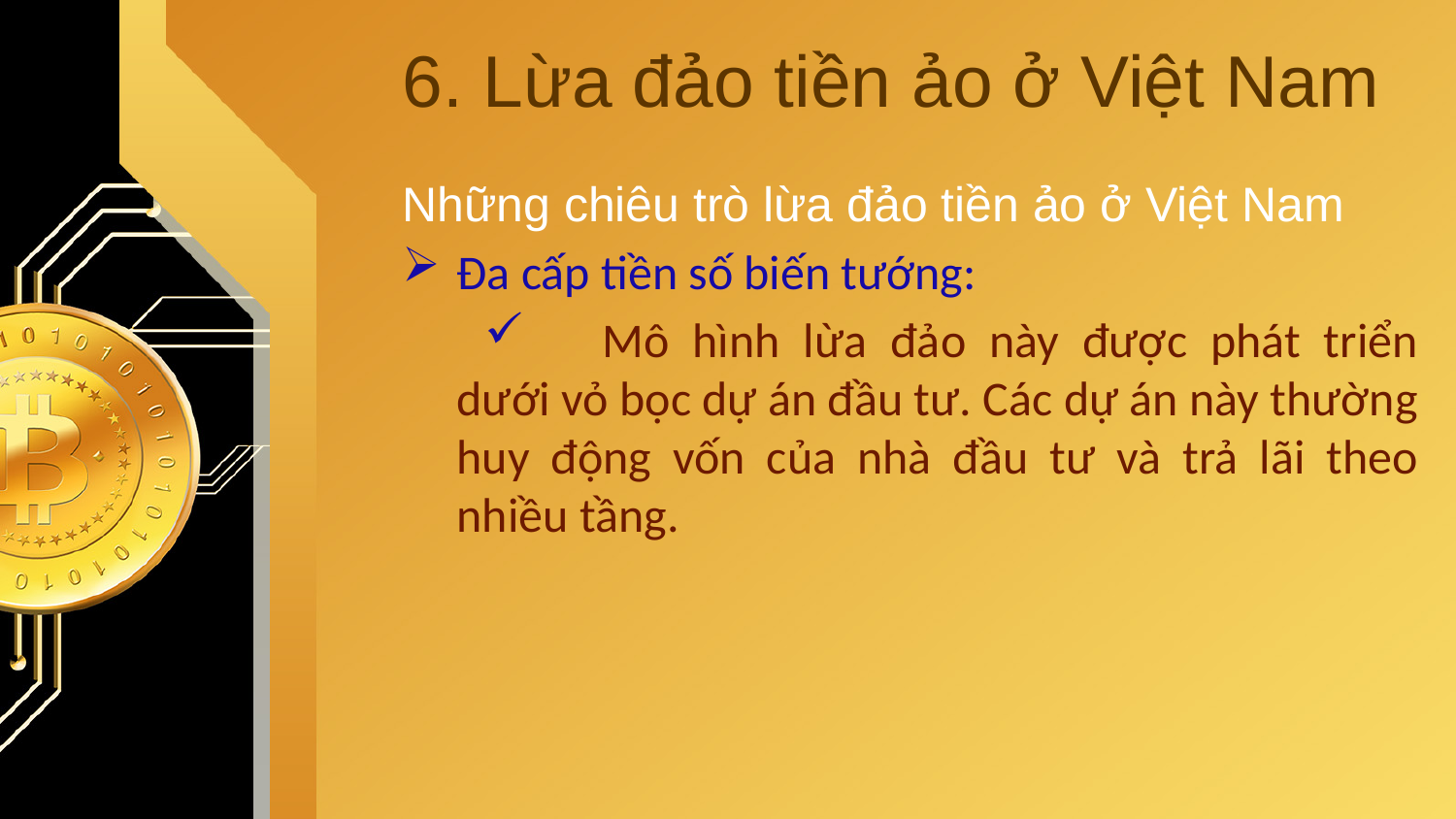

# 6. Lừa đảo tiền ảo ở Việt Nam
Những chiêu trò lừa đảo tiền ảo ở Việt Nam
Đa cấp tiền số biến tướng:
	Mô hình lừa đảo này được phát triển dưới vỏ bọc dự án đầu tư. Các dự án này thường huy động vốn của nhà đầu tư và trả lãi theo nhiều tầng.